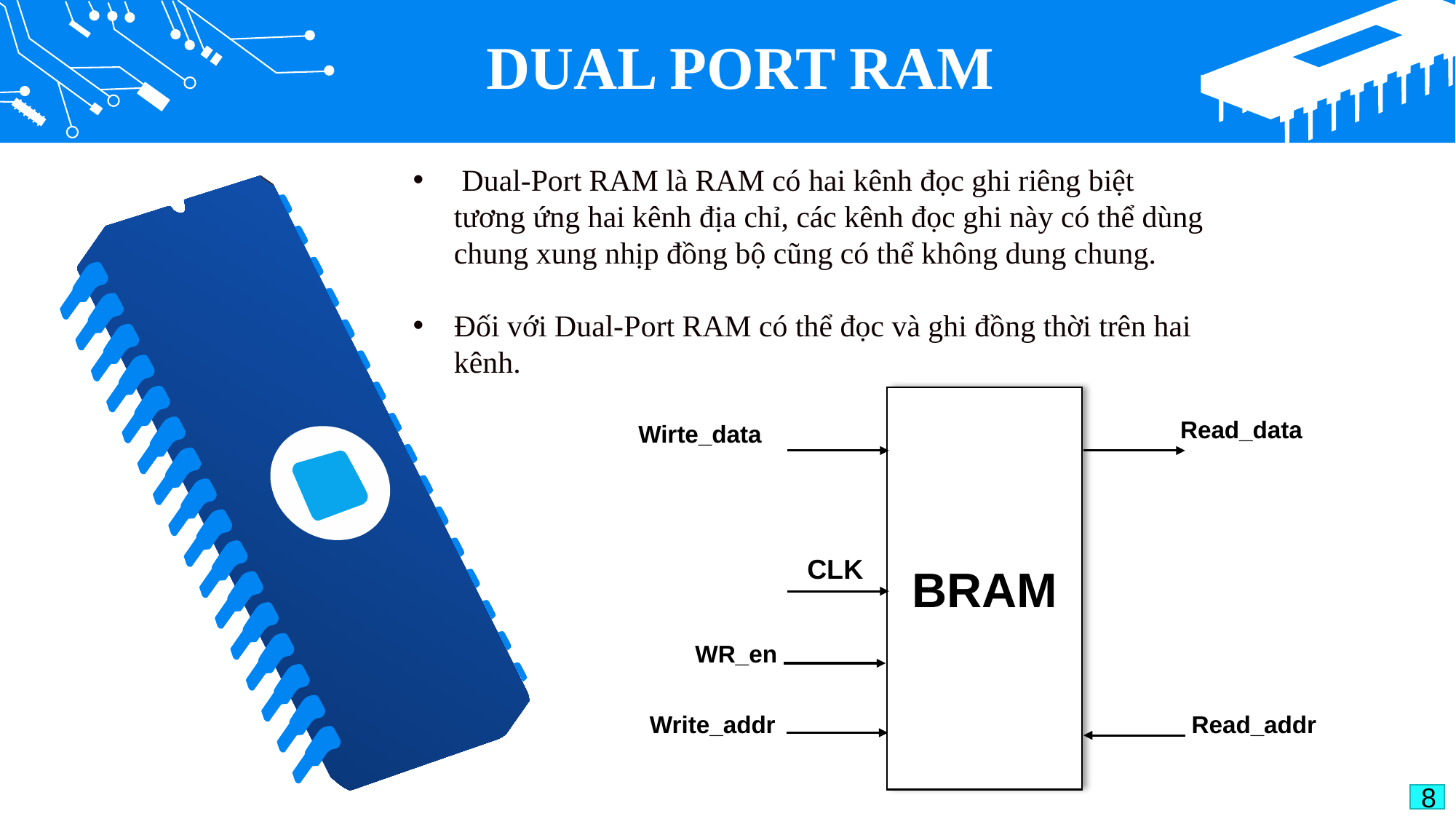

DUAL PORT RAM
 Dual-Port RAM là RAM có hai kênh đọc ghi riêng biệt tương ứng hai kênh địa chỉ, các kênh đọc ghi này có thể dùng chung xung nhịp đồng bộ cũng có thể không dung chung.

Đối với Dual-Port RAM có thể đọc và ghi đồng thời trên hai kênh.

BRAM
Read_data
Wirte_data
CLK
WR_en
Write_addr
Read_addr
8